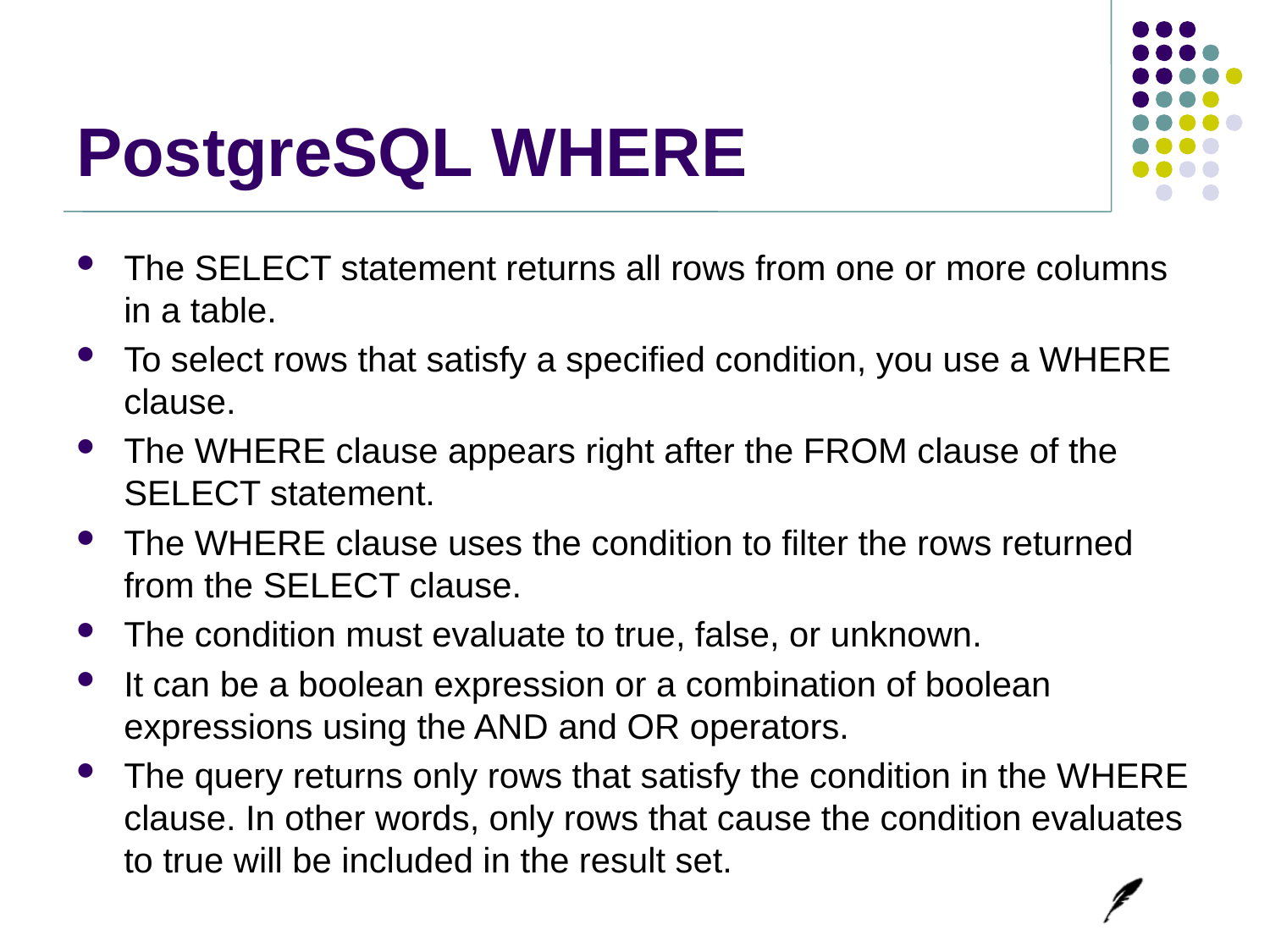

# PostgreSQL WHERE
The SELECT statement returns all rows from one or more columns in a table.
To select rows that satisfy a specified condition, you use a WHERE clause.
The WHERE clause appears right after the FROM clause of the SELECT statement.
The WHERE clause uses the condition to filter the rows returned from the SELECT clause.
The condition must evaluate to true, false, or unknown.
It can be a boolean expression or a combination of boolean expressions using the AND and OR operators.
The query returns only rows that satisfy the condition in the WHERE clause. In other words, only rows that cause the condition evaluates to true will be included in the result set.